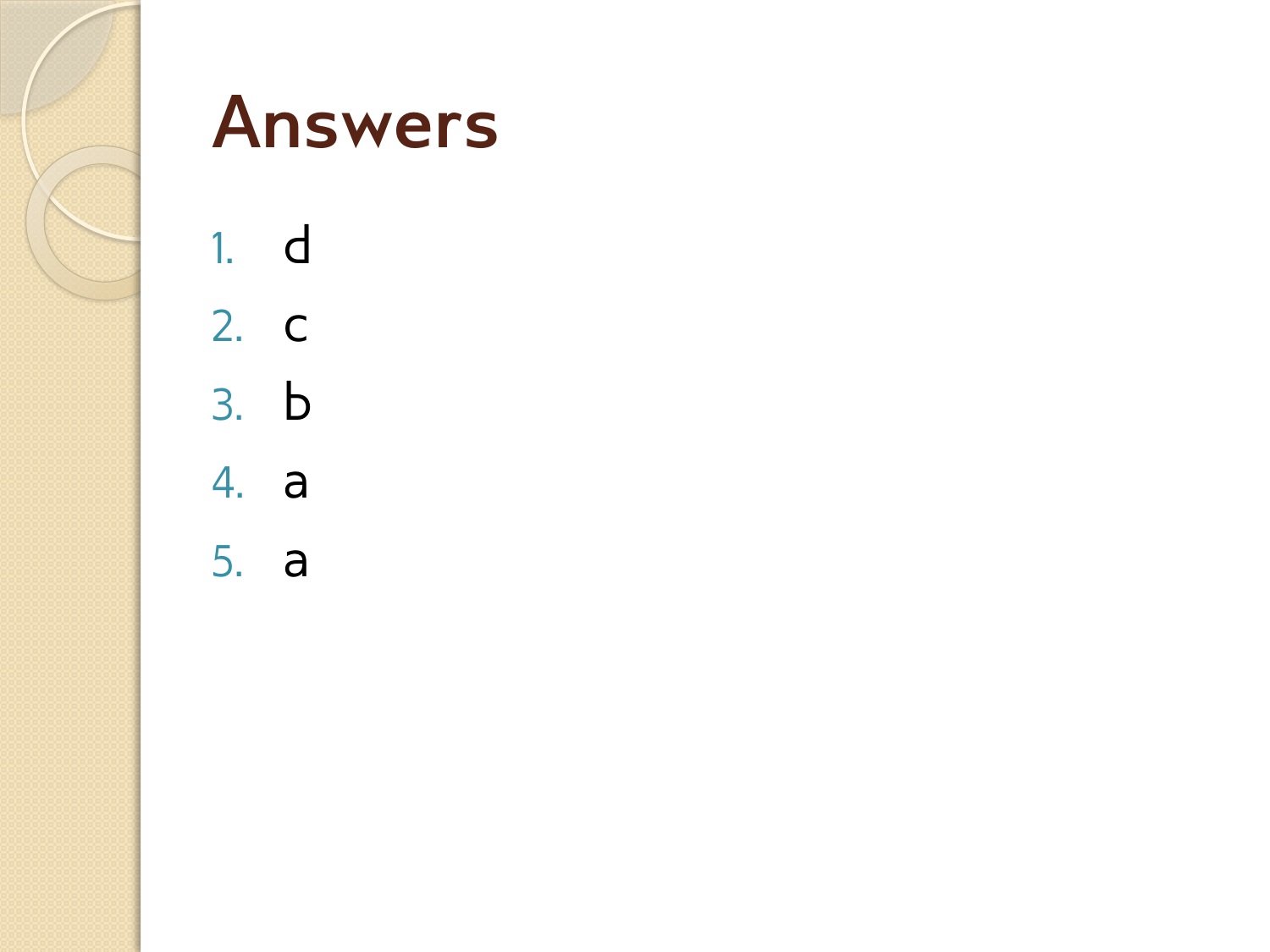

# Answers
d
c
b
a
a